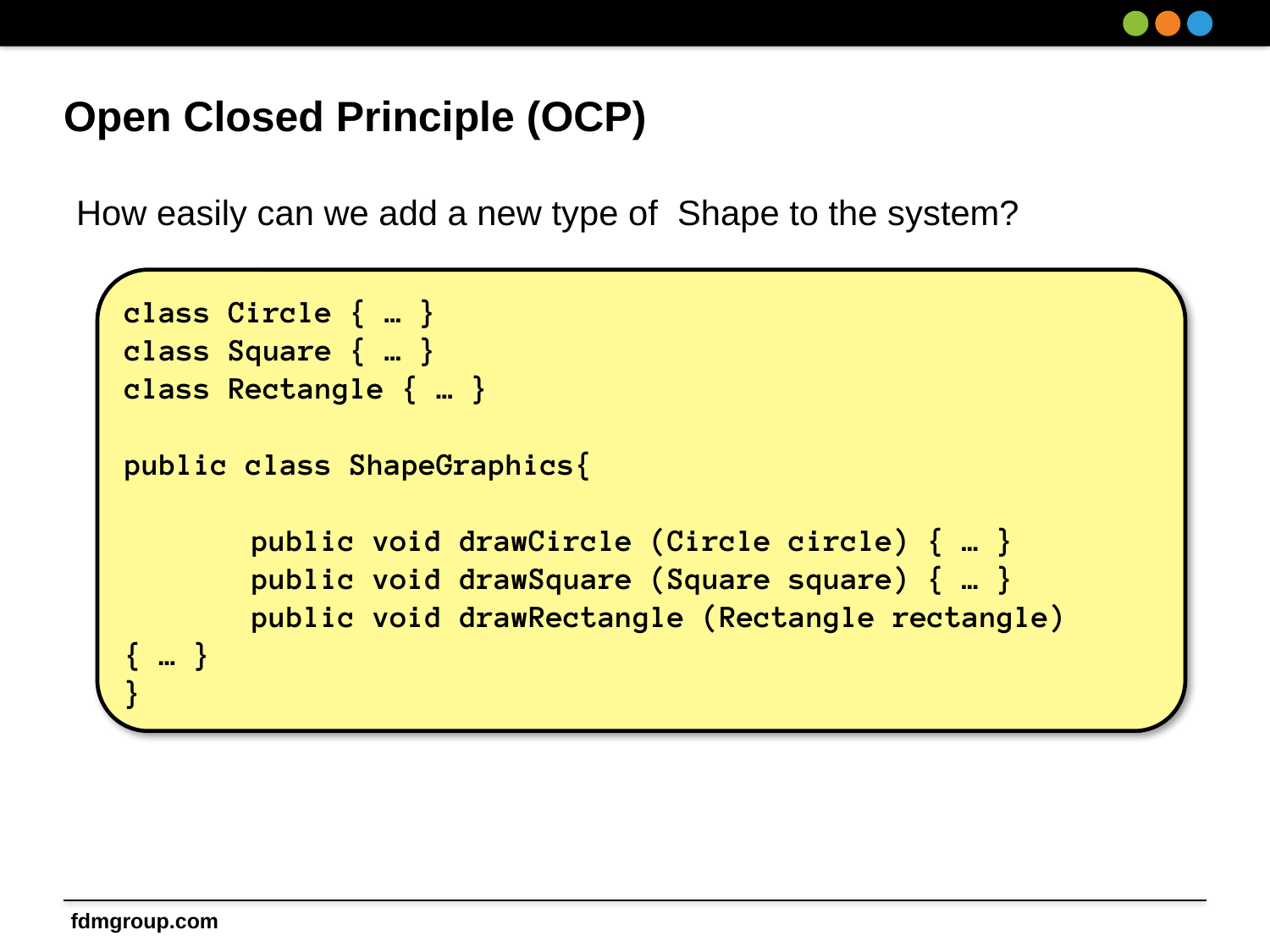

# Open Closed Principle (OCP)
How easily can we add a new type of  Shape to the system?
class Circle { … }
class Square { … }
class Rectangle { … }

public class ShapeGraphics{

	public void drawCircle (Circle circle) { … }
	public void drawSquare (Square square) { … }
	public void drawRectangle (Rectangle rectangle) { … }
}